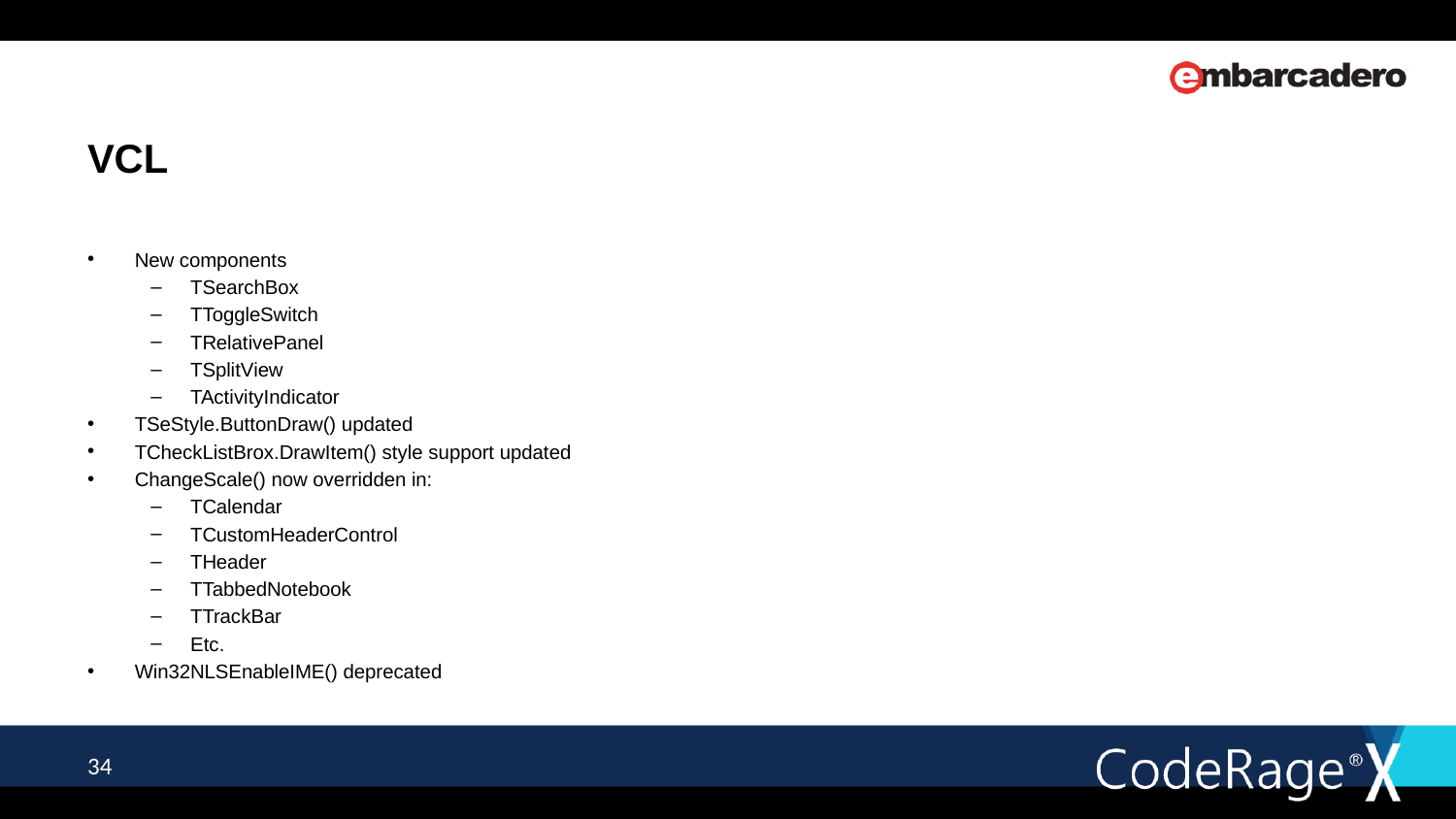

# VCL
New components
TSearchBox
TToggleSwitch
TRelativePanel
TSplitView
TActivityIndicator
TSeStyle.ButtonDraw() updated
TCheckListBrox.DrawItem() style support updated
ChangeScale() now overridden in:
TCalendar
TCustomHeaderControl
THeader
TTabbedNotebook
TTrackBar
Etc.
Win32NLSEnableIME() deprecated
34